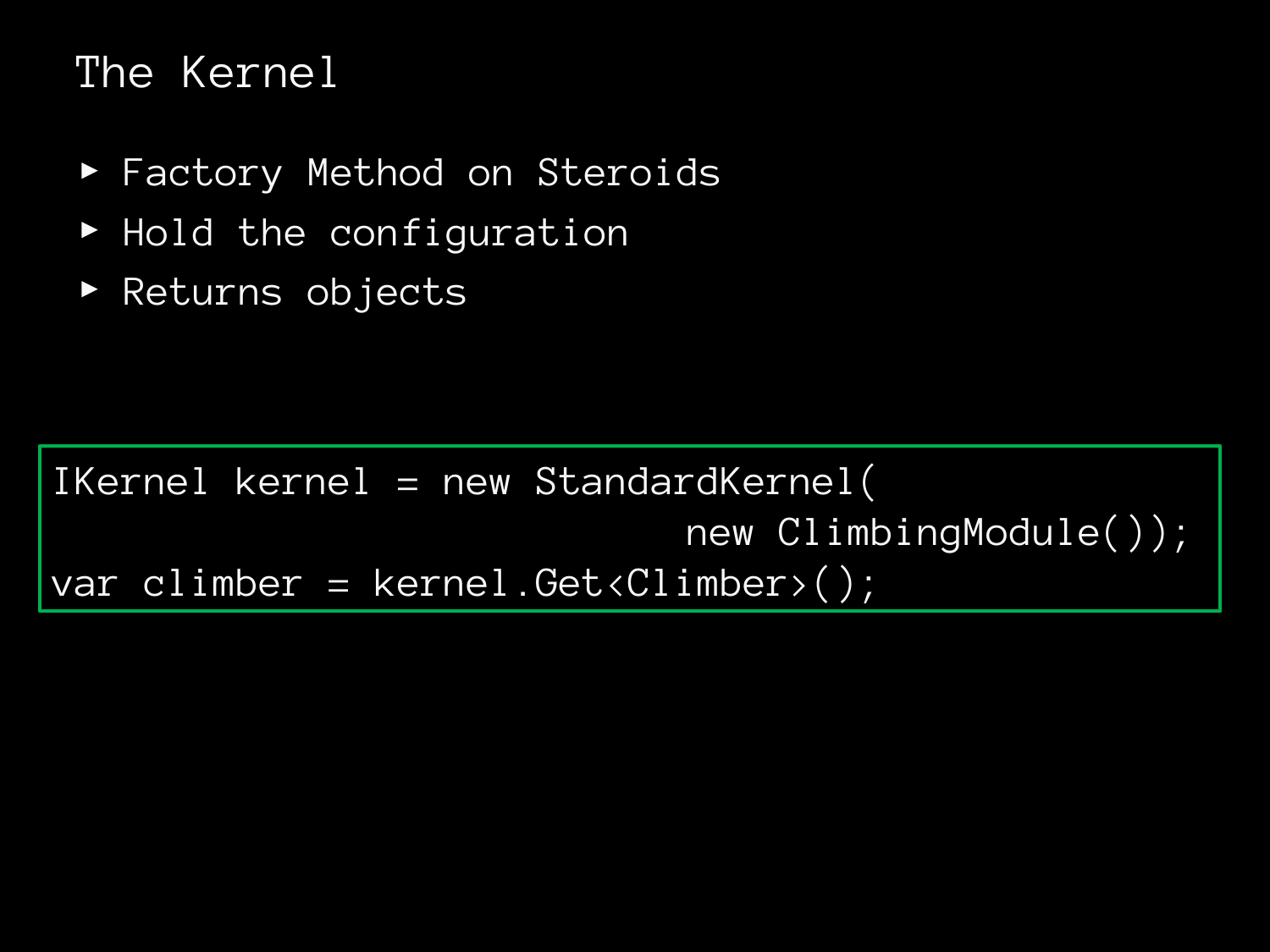

# The Kernel
Factory Method on Steroids
Hold the configuration
Returns objects
IKernel kernel = new StandardKernel(
					new ClimbingModule());
var climber = kernel.Get<Climber>();